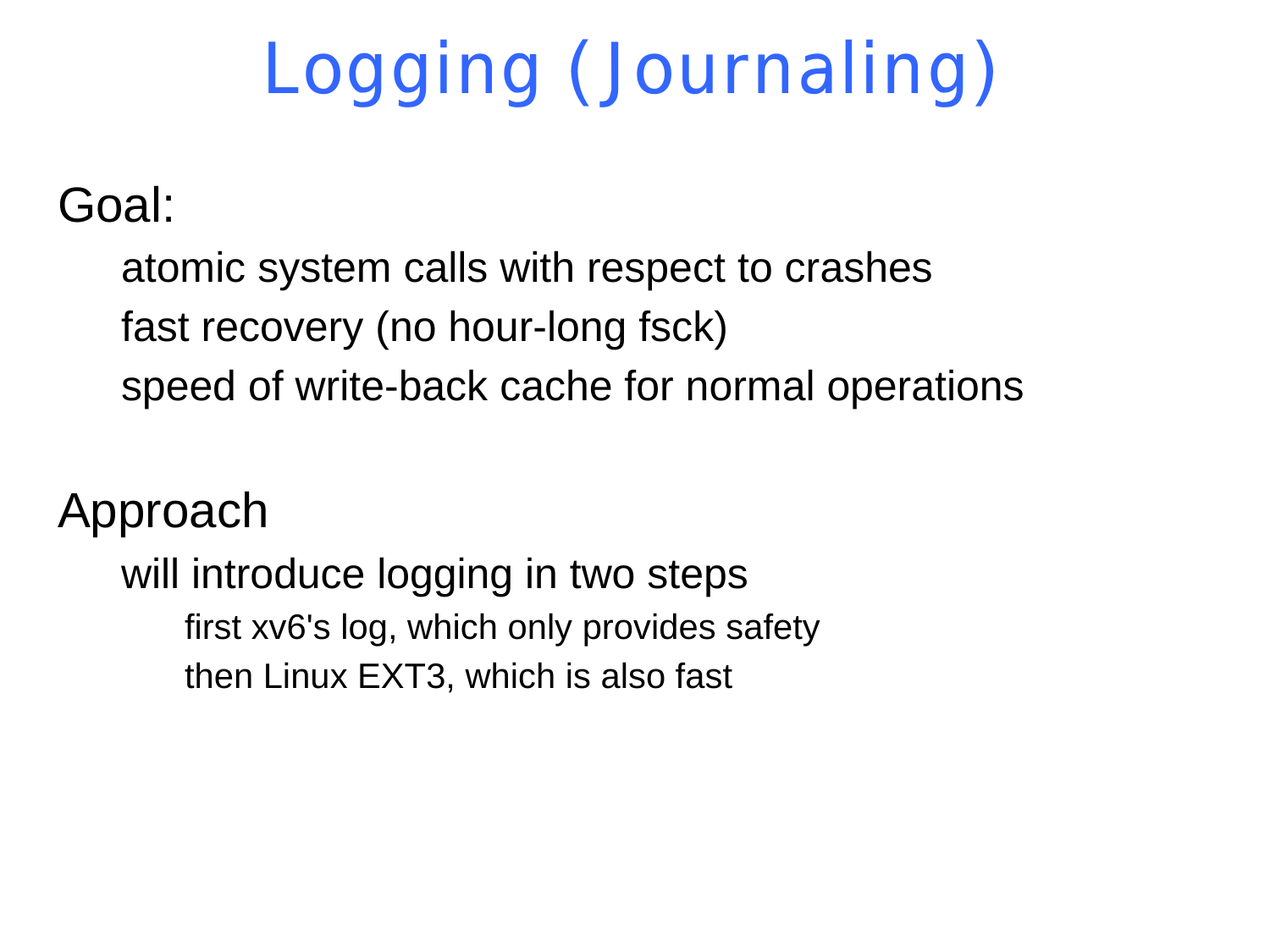

# Logging (Journaling)
Goal:
atomic system calls with respect to crashes
fast recovery (no hour-long fsck)
speed of write-back cache for normal operations

Approach
will introduce logging in two steps
first xv6's log, which only provides safety
then Linux EXT3, which is also fast